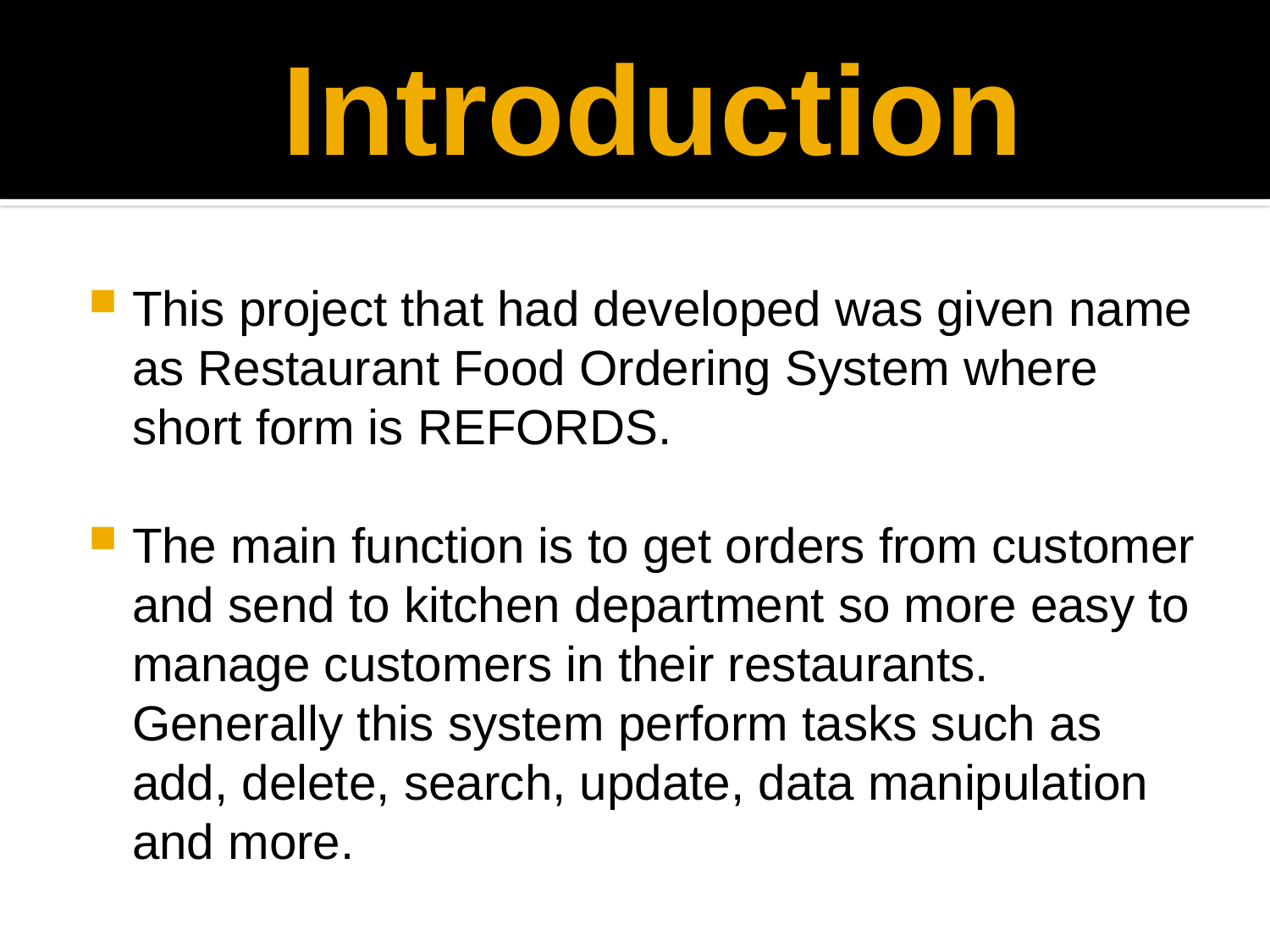

# Introduction
This project that had developed was given name as Restaurant Food Ordering System where short form is REFORDS.

The main function is to get orders from customer and send to kitchen department so more easy to manage customers in their restaurants. Generally this system perform tasks such as add, delete, search, update, data manipulation and more.